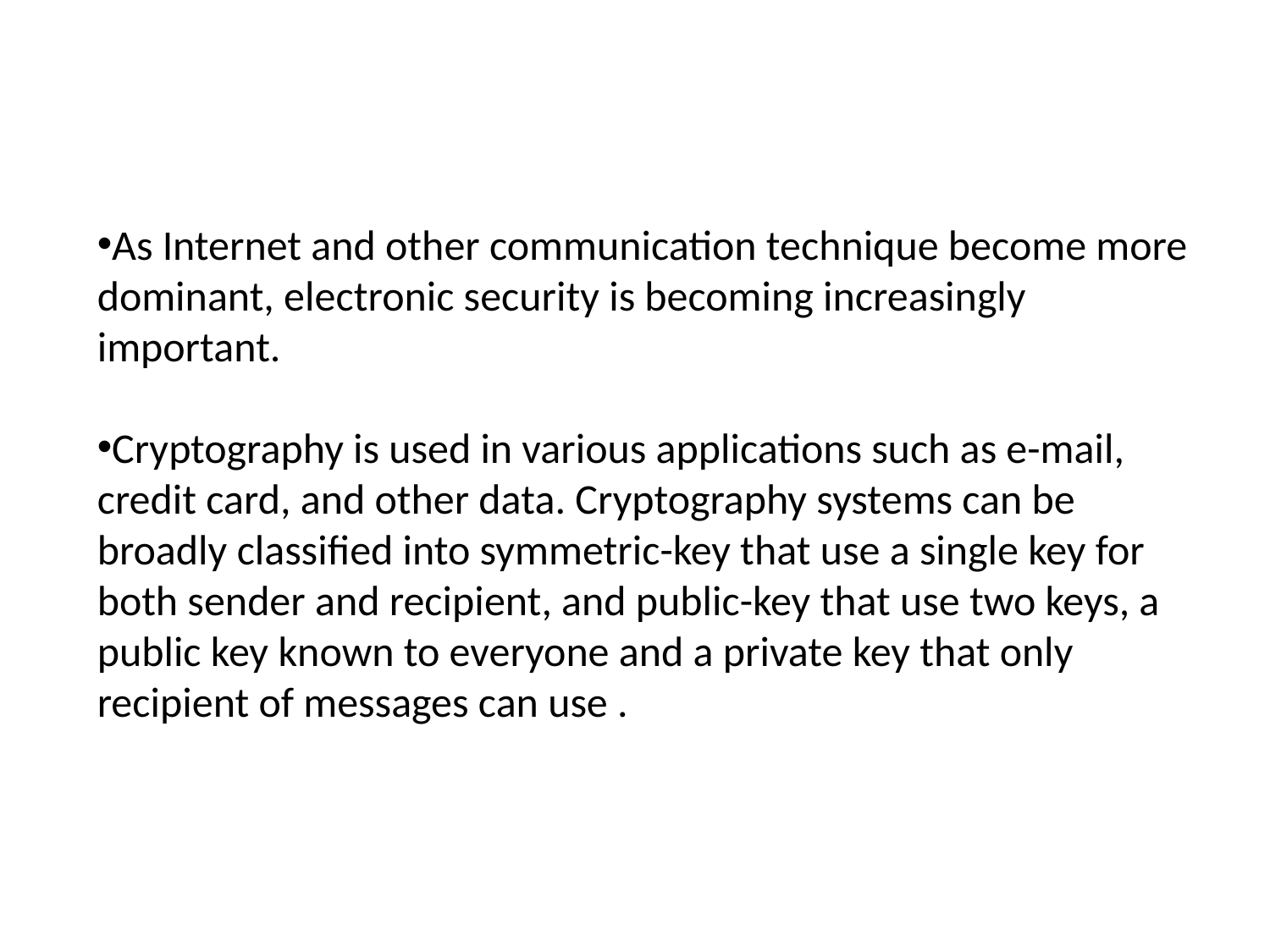

#
As Internet and other communication technique become more dominant, electronic security is becoming increasingly important.

Cryptography is used in various applications such as e-mail, credit card, and other data. Cryptography systems can be broadly classified into symmetric-key that use a single key for both sender and recipient, and public-key that use two keys, a public key known to everyone and a private key that only recipient of messages can use .